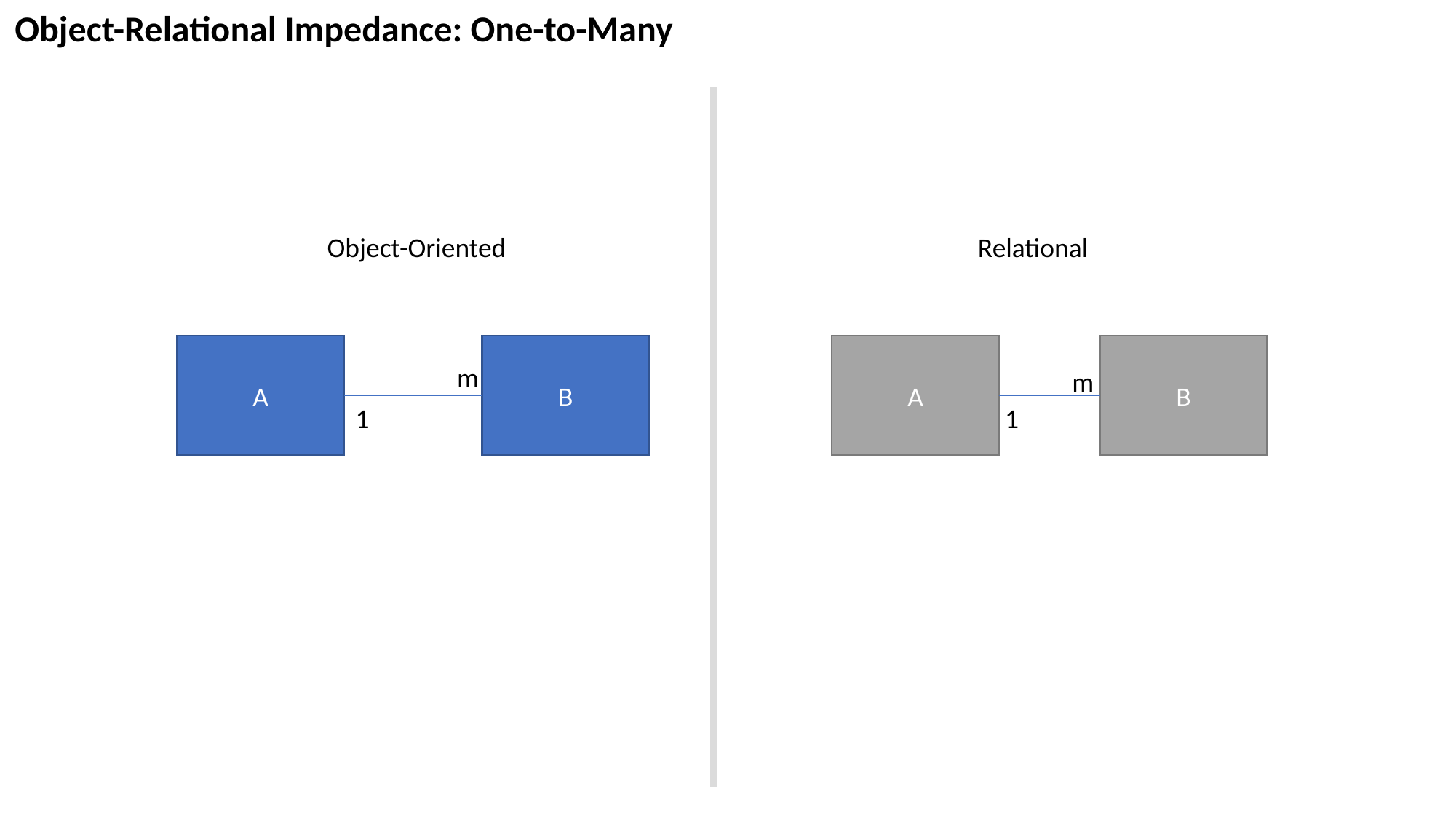

Object-Relational Impedance: One-to-Many
Object-Oriented
Relational
A
B
A
B
m
m
1
1